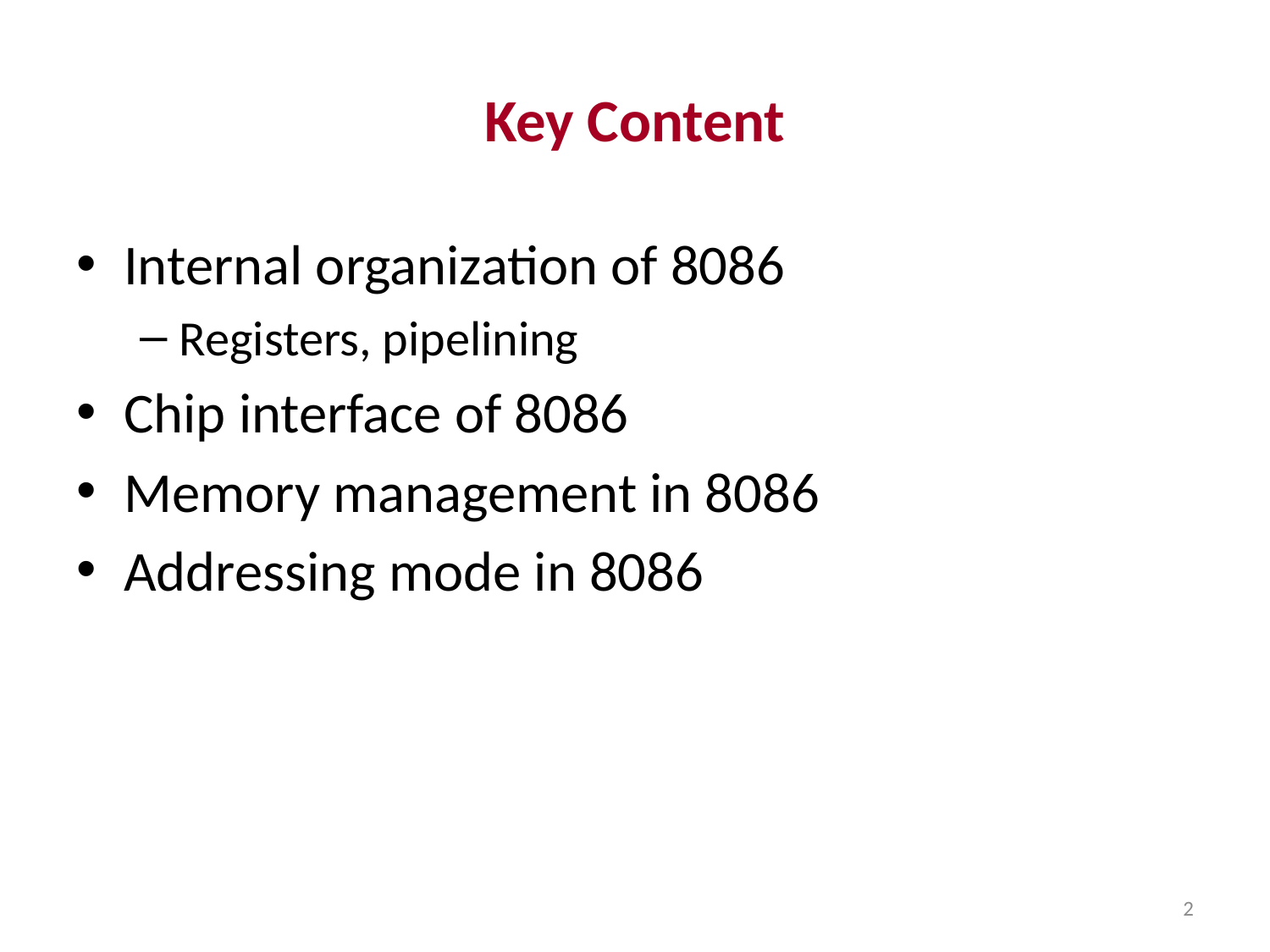

# Key Content
Internal organization of 8086
Registers, pipelining
Chip interface of 8086
Memory management in 8086
Addressing mode in 8086
2